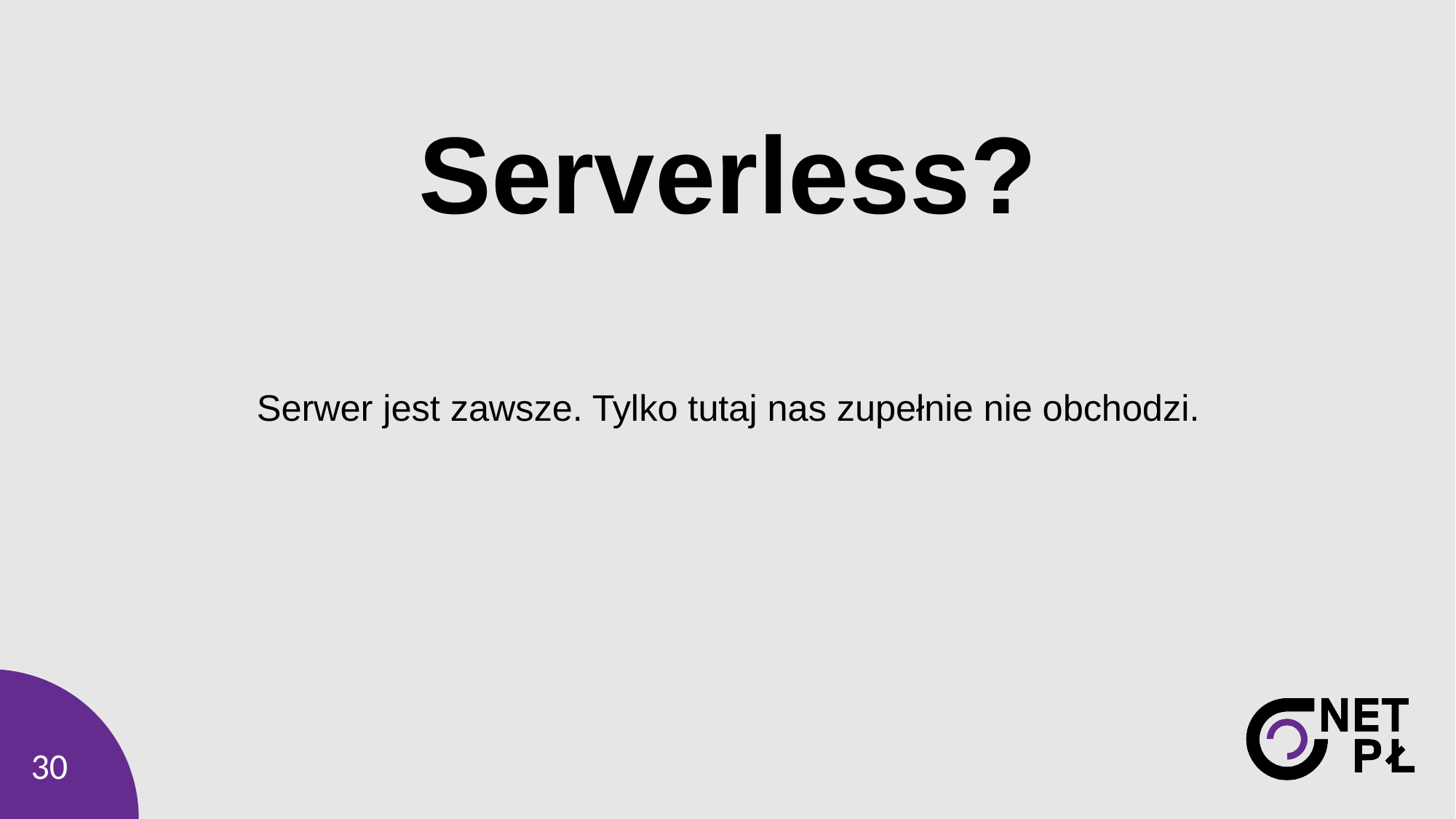

# Serverless?
Serwer jest zawsze. Tylko tutaj nas zupełnie nie obchodzi.
30